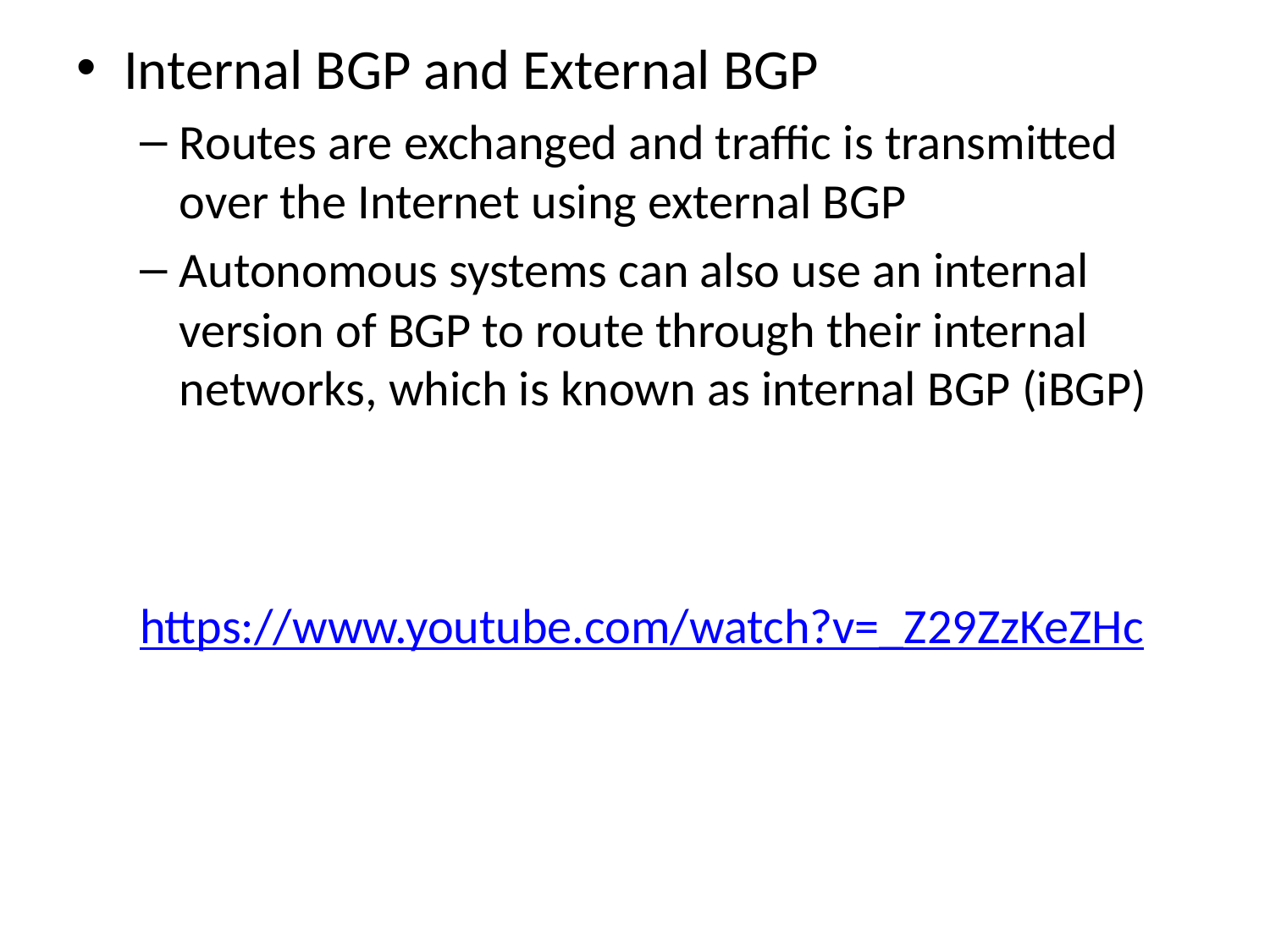

Internal BGP and External BGP
Routes are exchanged and traffic is transmitted over the Internet using external BGP
Autonomous systems can also use an internal version of BGP to route through their internal networks, which is known as internal BGP (iBGP)

https://www.youtube.com/watch?v=_Z29ZzKeZHc